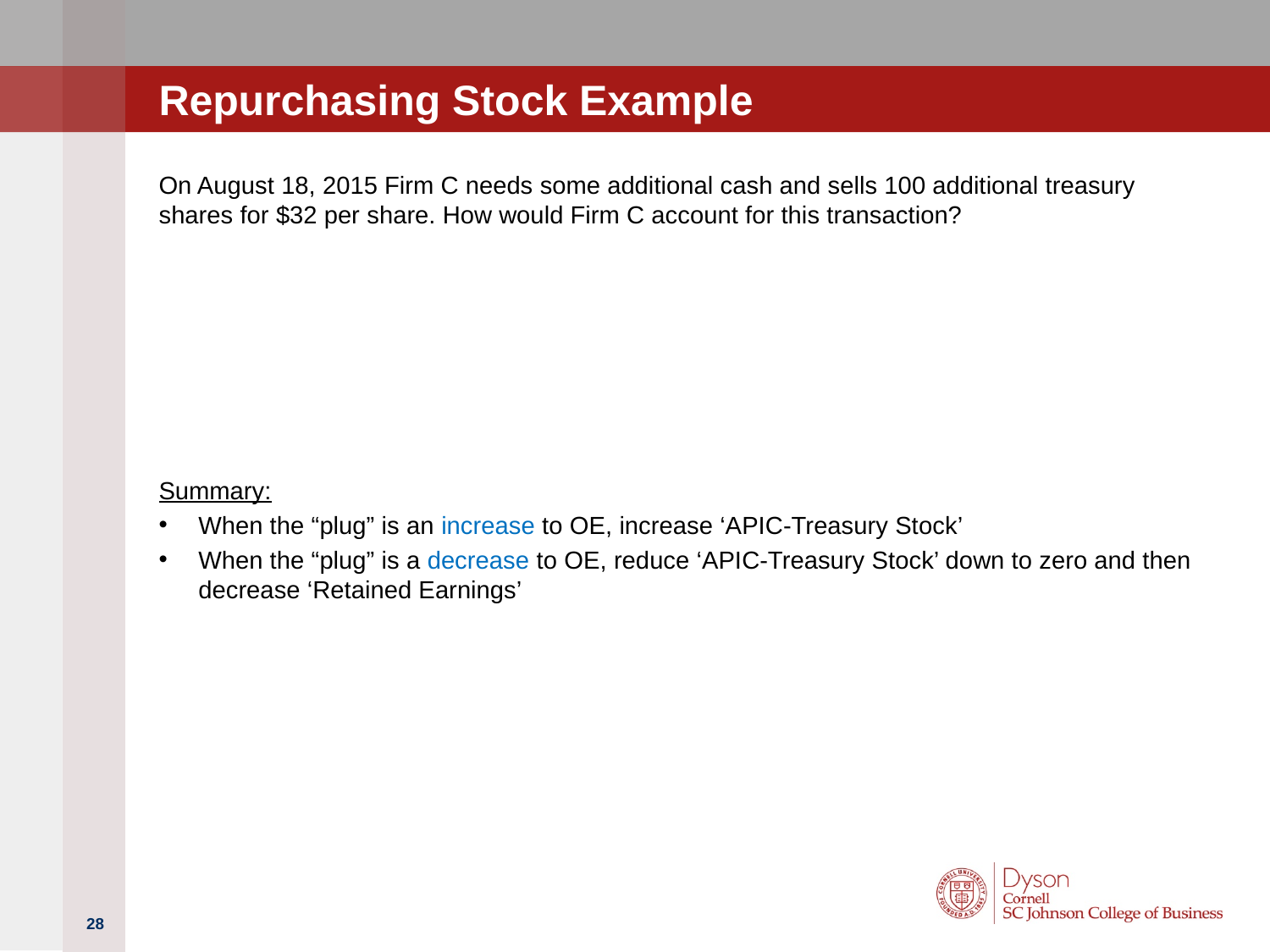

# Repurchasing Stock Example
On August 18, 2015 Firm C needs some additional cash and sells 100 additional treasury shares for $32 per share. How would Firm C account for this transaction?

Summary:
When the “plug” is an increase to OE, increase ‘APIC-Treasury Stock’
When the “plug” is a decrease to OE, reduce ‘APIC-Treasury Stock’ down to zero and then decrease ‘Retained Earnings’

28